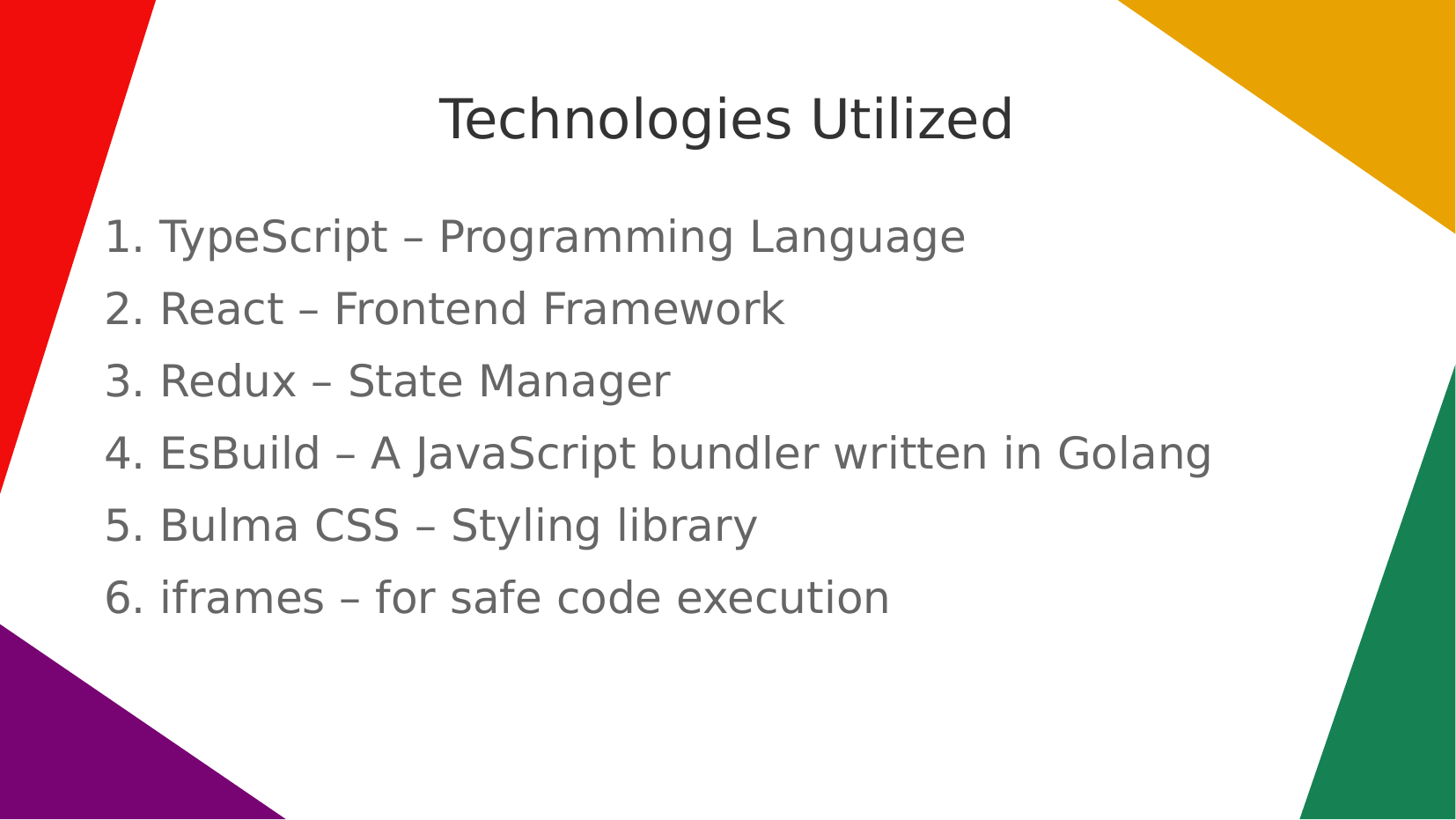

Technologies Utilized
1. TypeScript – Programming Language
2. React – Frontend Framework
3. Redux – State Manager
4. EsBuild – A JavaScript bundler written in Golang
5. Bulma CSS – Styling library
6. iframes – for safe code execution